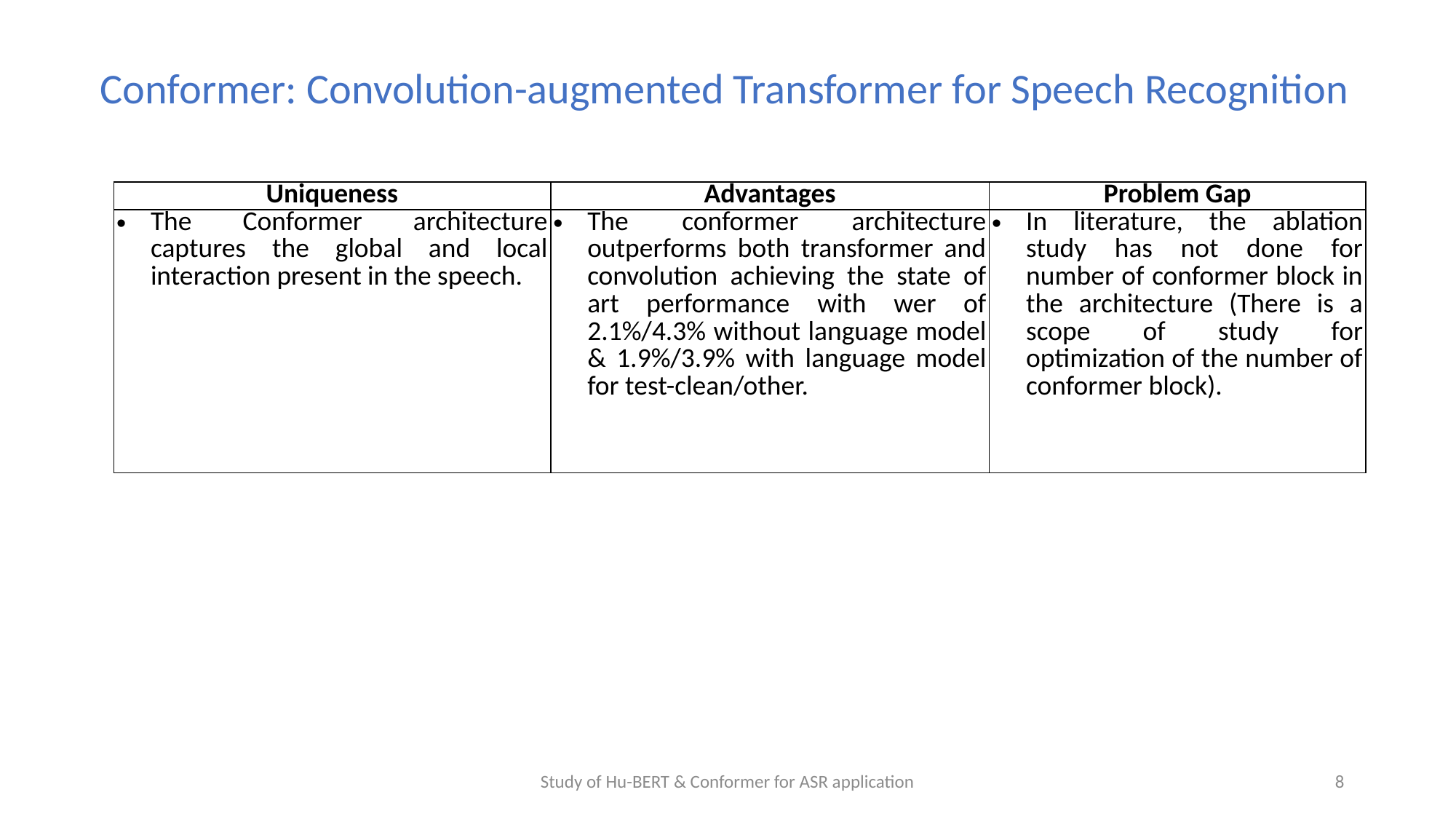

# Conformer: Convolution-augmented Transformer for Speech Recognition
| Uniqueness | Advantages | Problem Gap |
| --- | --- | --- |
| The Conformer architecture captures the global and local interaction present in the speech. | The conformer architecture outperforms both transformer and convolution achieving the state of art performance with wer of 2.1%/4.3% without language model & 1.9%/3.9% with language model for test-clean/other. | In literature, the ablation study has not done for number of conformer block in the architecture (There is a scope of study for optimization of the number of conformer block). |
Study of Hu-BERT & Conformer for ASR application
8